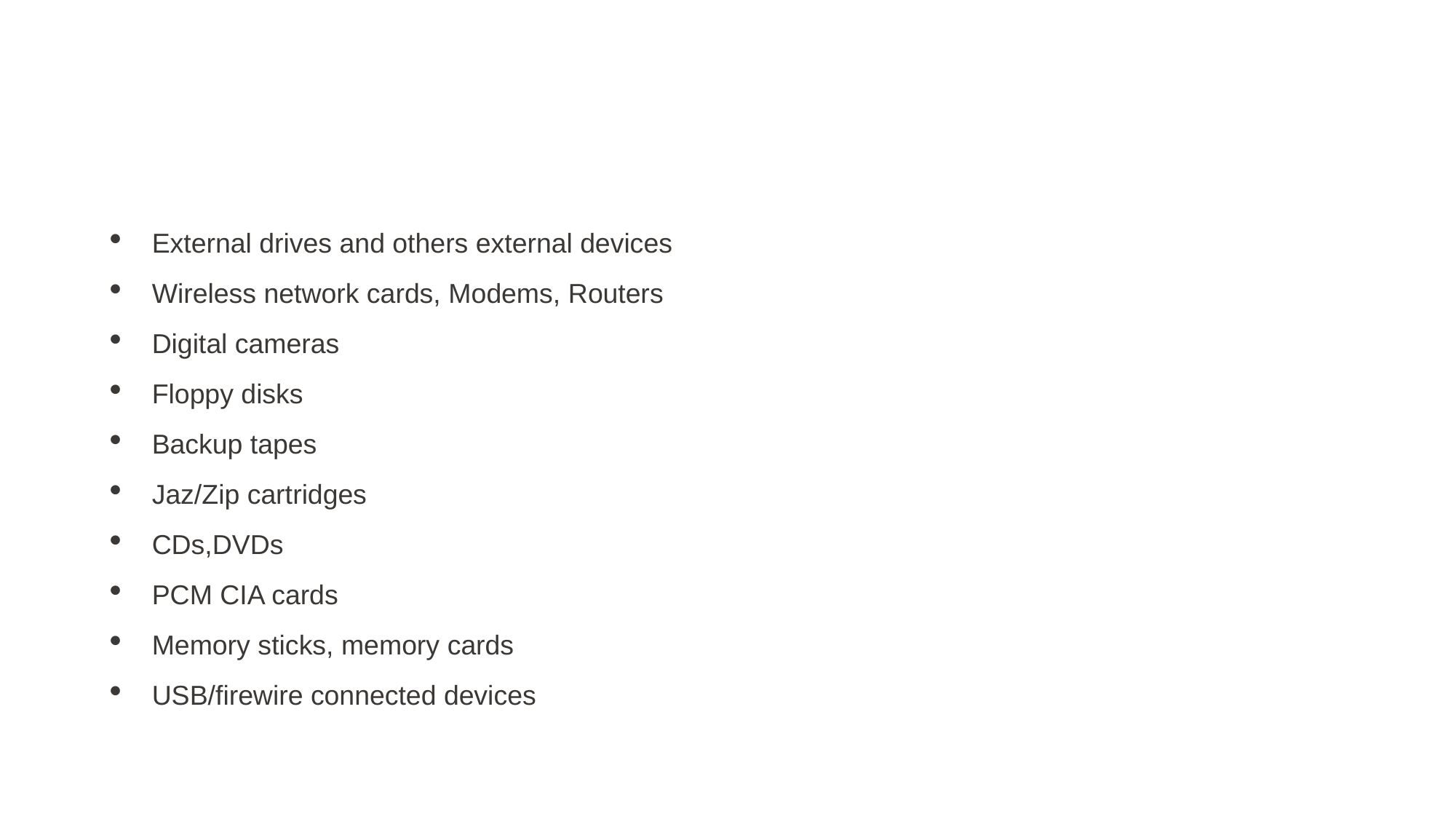

#
External drives and others external devices
Wireless network cards, Modems, Routers
Digital cameras
Floppy disks
Backup tapes
Jaz/Zip cartridges
CDs,DVDs
PCM CIA cards
Memory sticks, memory cards
USB/firewire connected devices